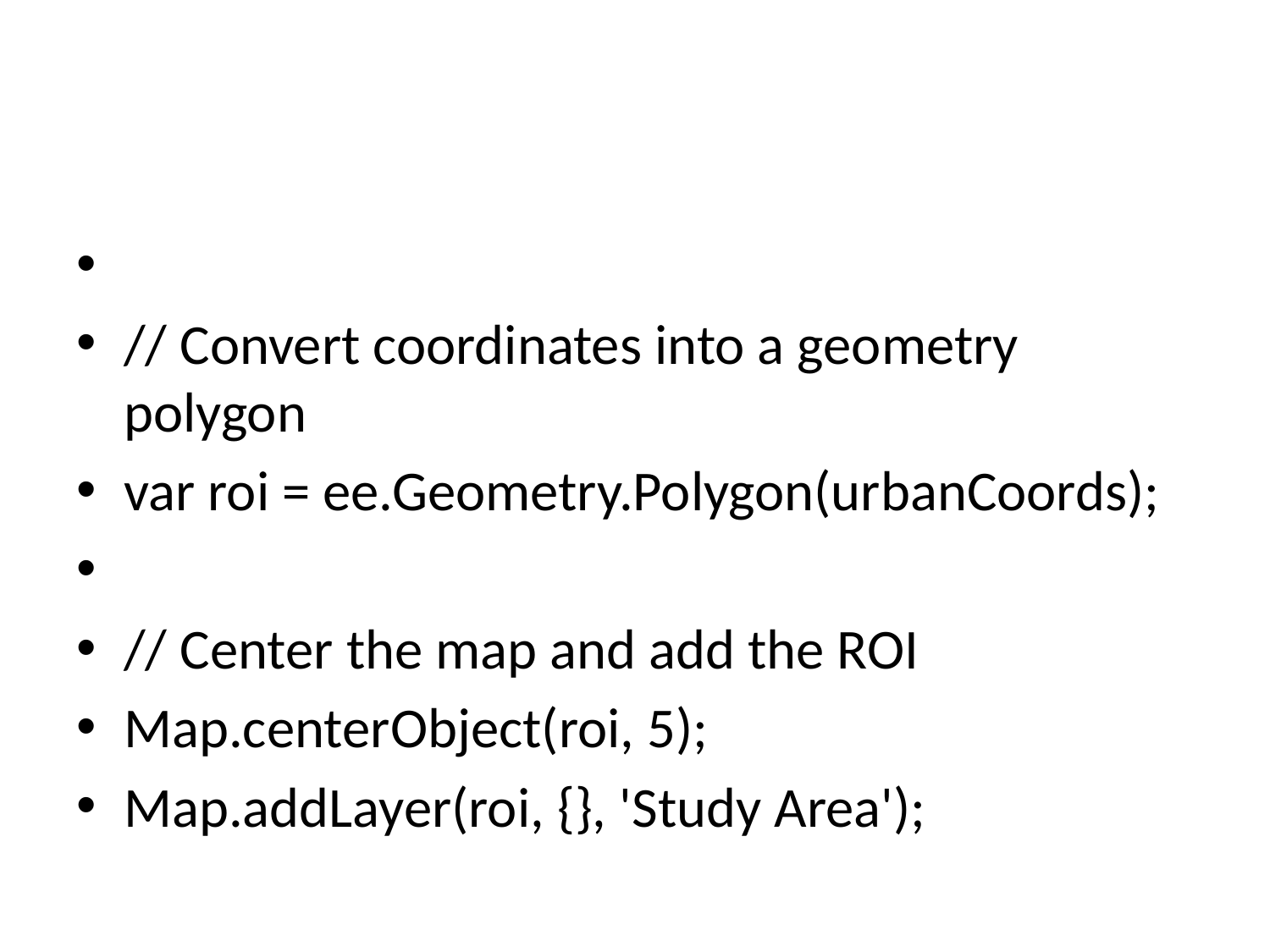

#

// Convert coordinates into a geometry polygon
var roi = ee.Geometry.Polygon(urbanCoords);

// Center the map and add the ROI
Map.centerObject(roi, 5);
Map.addLayer(roi, {}, 'Study Area');